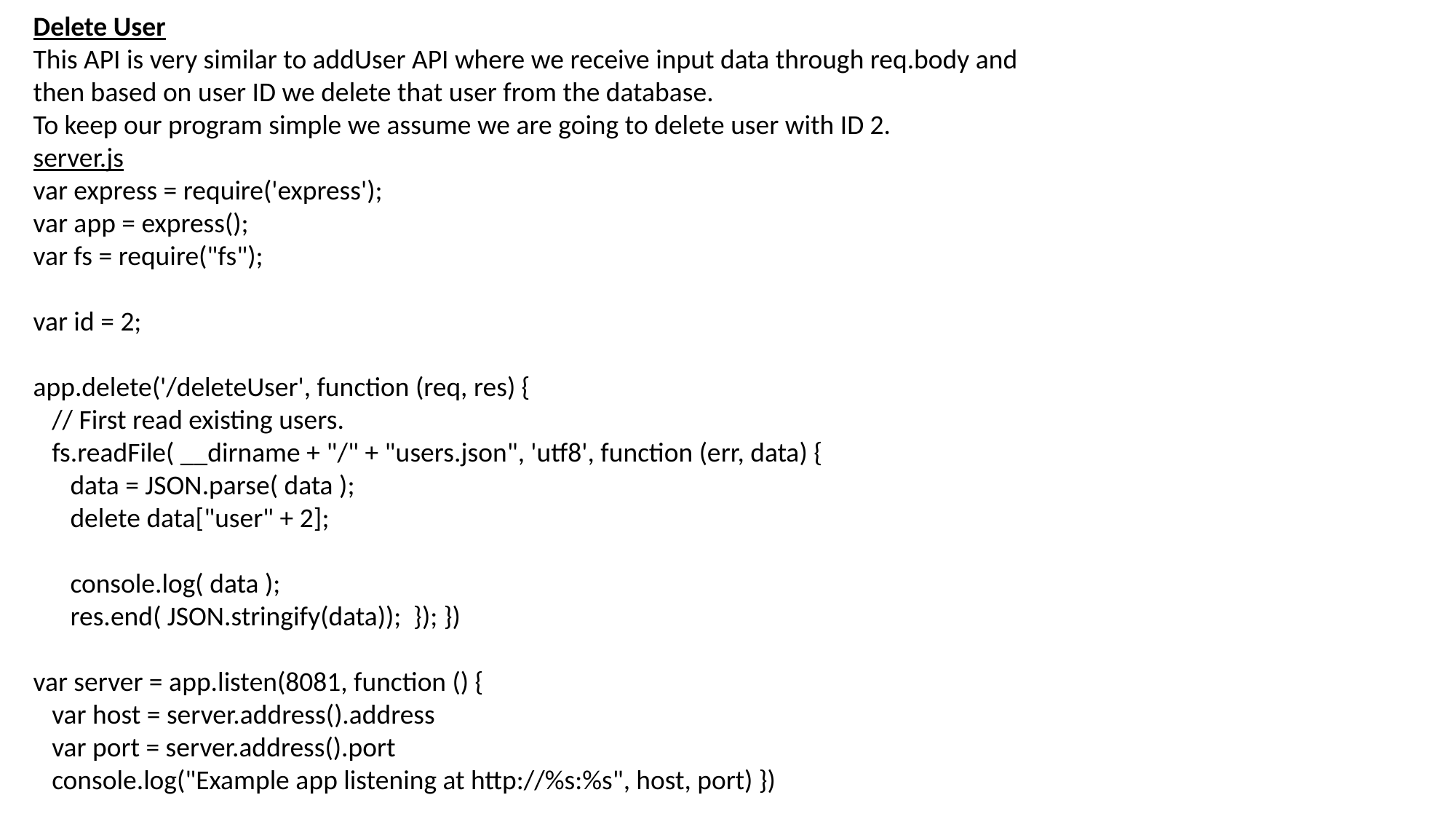

Delete User
This API is very similar to addUser API where we receive input data through req.body and
then based on user ID we delete that user from the database.
To keep our program simple we assume we are going to delete user with ID 2.
server.js
var express = require('express');
var app = express();
var fs = require("fs");

var id = 2;

app.delete('/deleteUser', function (req, res) {
   // First read existing users.
   fs.readFile( __dirname + "/" + "users.json", 'utf8', function (err, data) {
      data = JSON.parse( data );
      delete data["user" + 2];

      console.log( data );
      res.end( JSON.stringify(data));  }); })

var server = app.listen(8081, function () {
   var host = server.address().address
   var port = server.address().port
   console.log("Example app listening at http://%s:%s", host, port) })